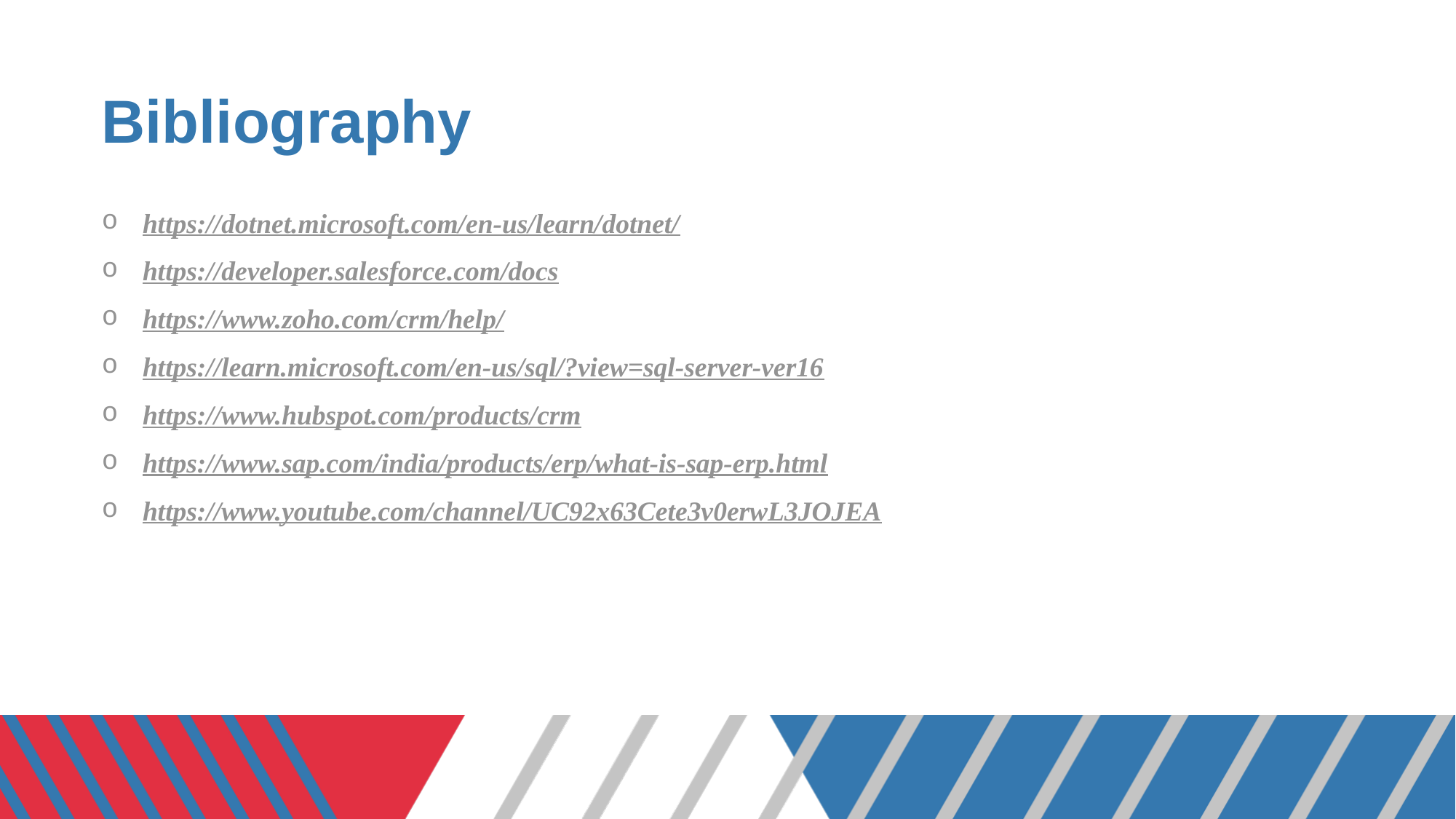

# Bibliography
https://dotnet.microsoft.com/en-us/learn/dotnet/
https://developer.salesforce.com/docs
https://www.zoho.com/crm/help/
https://learn.microsoft.com/en-us/sql/?view=sql-server-ver16
https://www.hubspot.com/products/crm
https://www.sap.com/india/products/erp/what-is-sap-erp.html
https://www.youtube.com/channel/UC92x63Cete3v0erwL3JOJEA